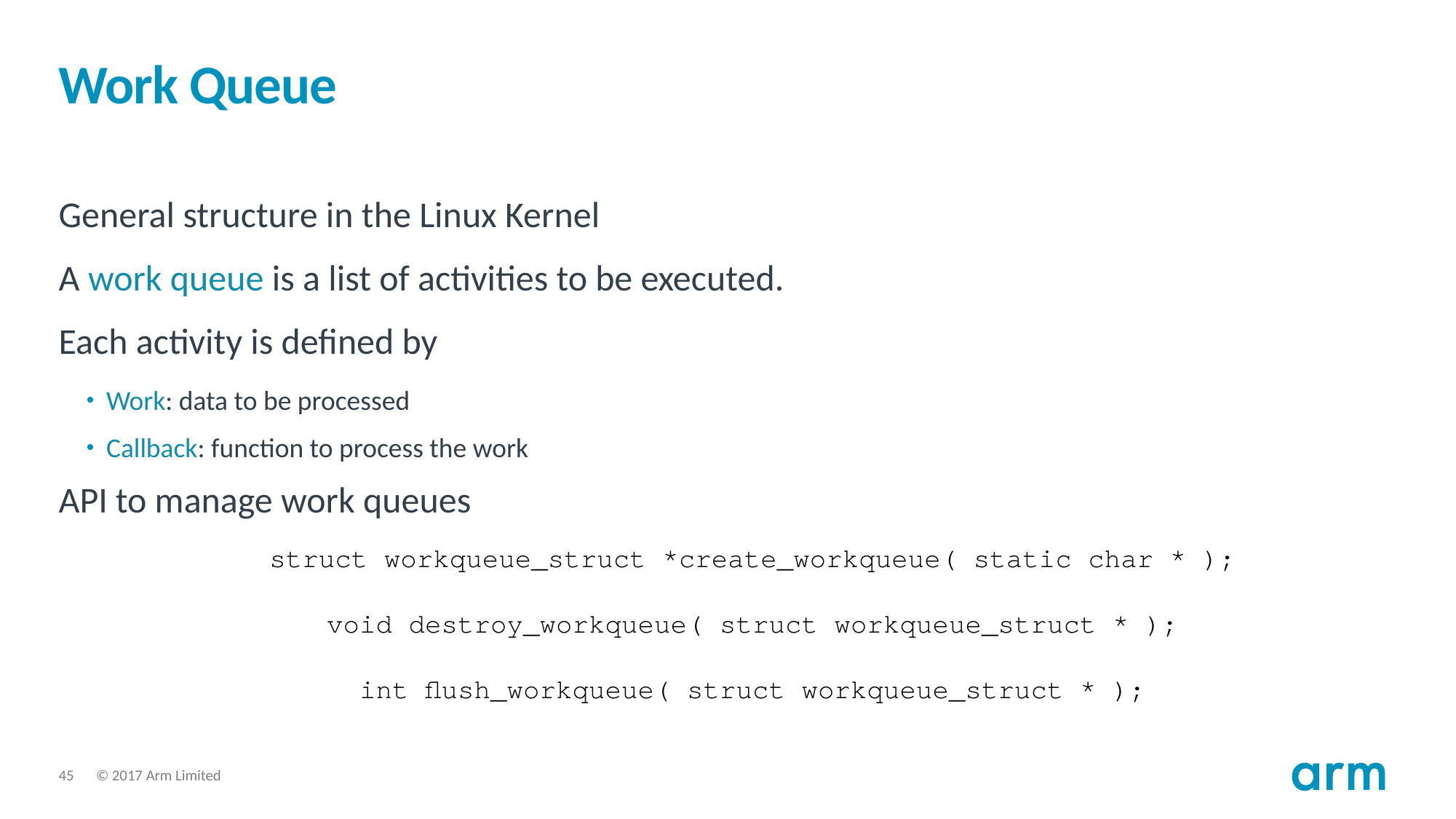

# Work Queue
General structure in the Linux Kernel
A work queue is a list of activities to be executed.
Each activity is defined by
Work: data to be processed
Callback: function to process the work
API to manage work queues

struct workqueue_struct *create_workqueue( static char * );

void destroy_workqueue( struct workqueue_struct * );

int flush_workqueue( struct workqueue_struct * );